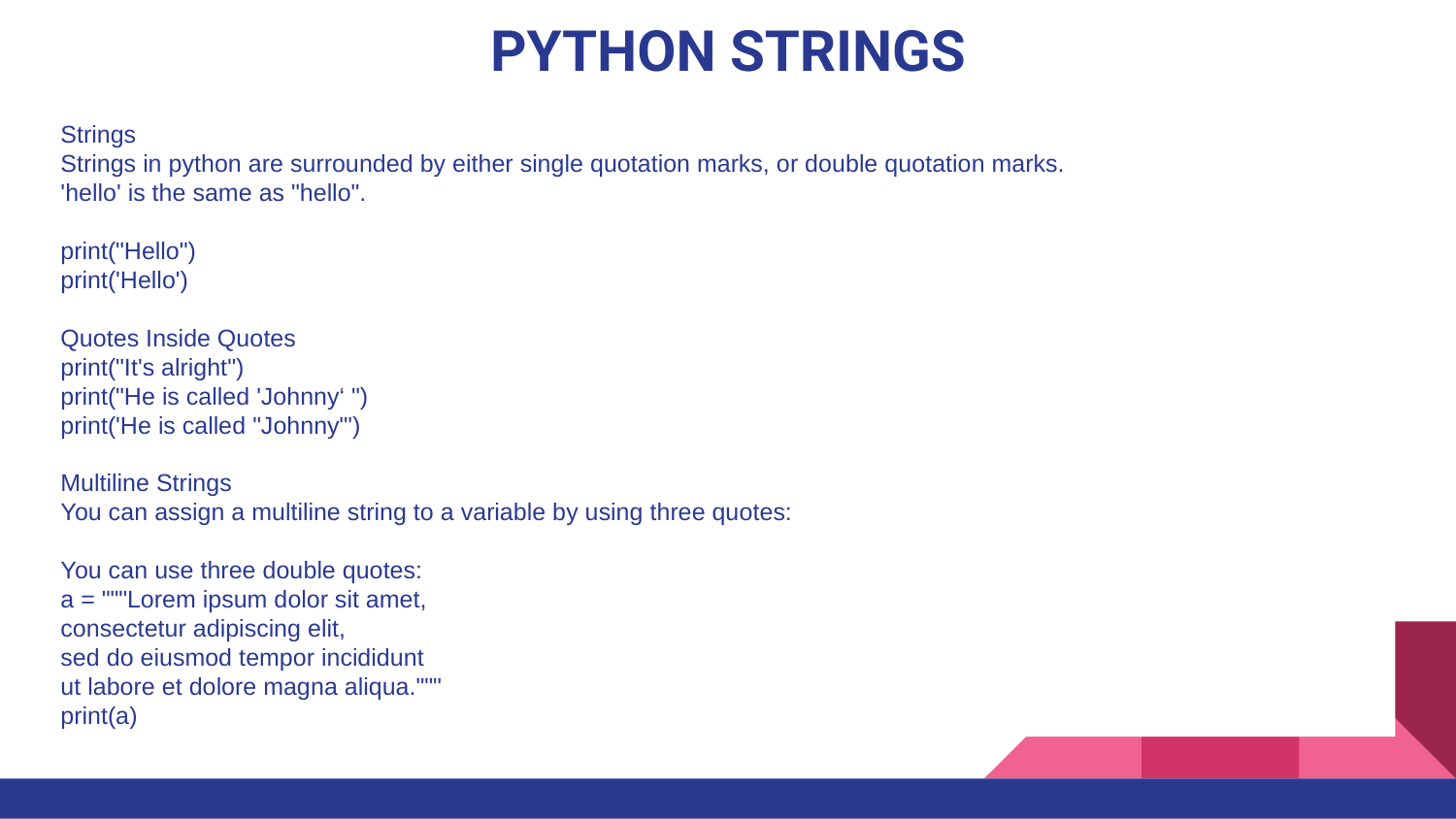

# PYTHON STRINGS
Strings
Strings in python are surrounded by either single quotation marks, or double quotation marks.
'hello' is the same as "hello".

print("Hello")
print('Hello')

Quotes Inside Quotes
print("It's alright")
print("He is called 'Johnny‘ ")
print('He is called "Johnny"')

Multiline Strings
You can assign a multiline string to a variable by using three quotes:

You can use three double quotes:
a = """Lorem ipsum dolor sit amet,
consectetur adipiscing elit,
sed do eiusmod tempor incididunt
ut labore et dolore magna aliqua."""
print(a)